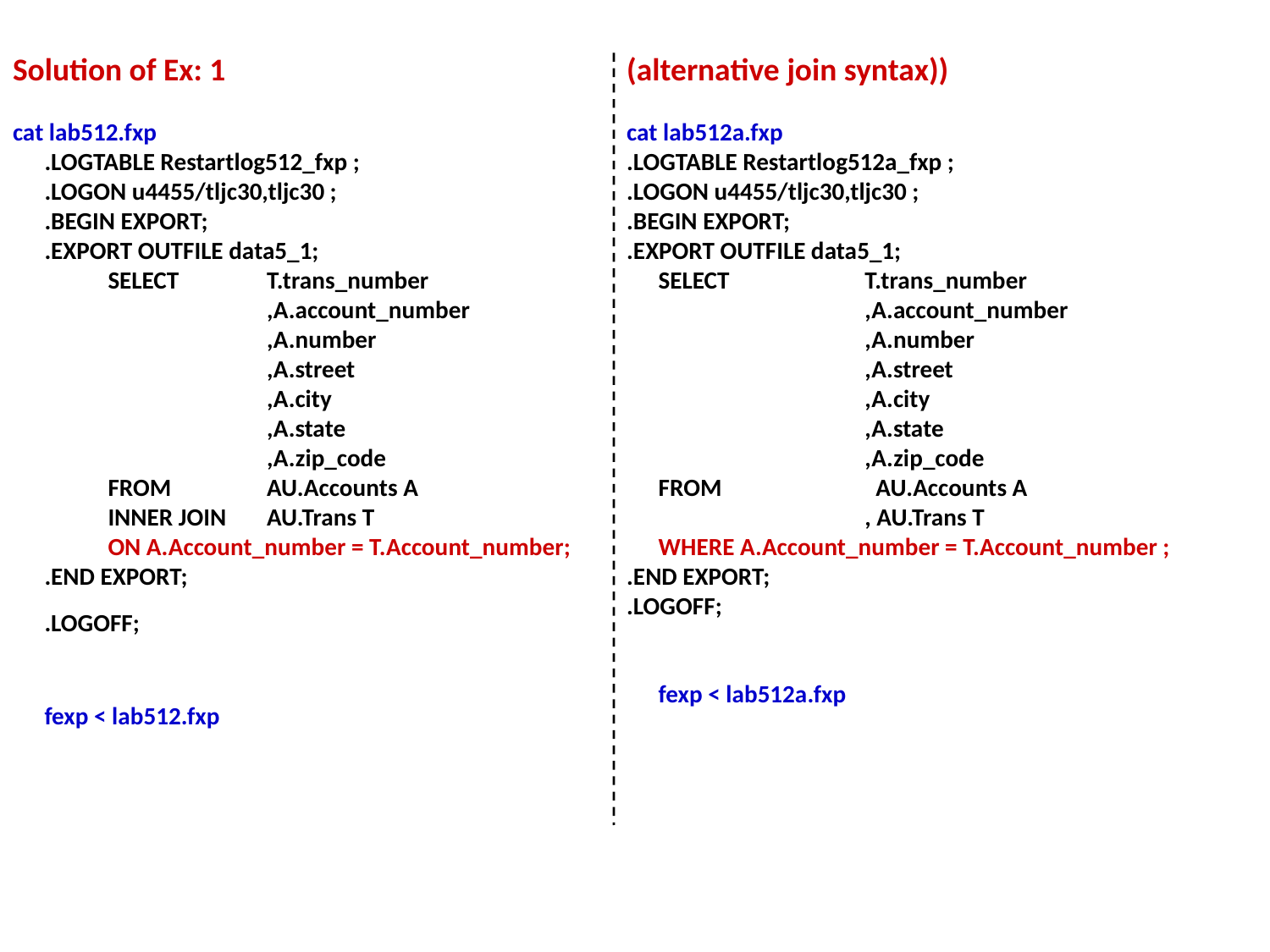

Solution of Ex: 1

cat lab512.fxp
.LOGTABLE Restartlog512_fxp ;
.LOGON u4455/tljc30,tljc30 ;
.BEGIN EXPORT;
.EXPORT OUTFILE data5_1;
	SELECT 	T.trans_number
		,A.account_number
		,A.number
		,A.street
		,A.city
		,A.state
		,A.zip_code
	FROM 	AU.Accounts A
	INNER JOIN	AU.Trans T
	ON A.Account_number = T.Account_number;
.END EXPORT;
.LOGOFF;

fexp < lab512.fxp
(alternative join syntax))

cat lab512a.fxp
.LOGTABLE Restartlog512a_fxp ;
.LOGON u4455/tljc30,tljc30 ;
.BEGIN EXPORT;
.EXPORT OUTFILE data5_1;
SELECT 	T.trans_number
		,A.account_number
		,A.number
		,A.street
		,A.city
		,A.state
		,A.zip_code
FROM 	  AU.Accounts A
		, AU.Trans T
WHERE A.Account_number = T.Account_number ;
.END EXPORT;
.LOGOFF;

fexp < lab512a.fxp